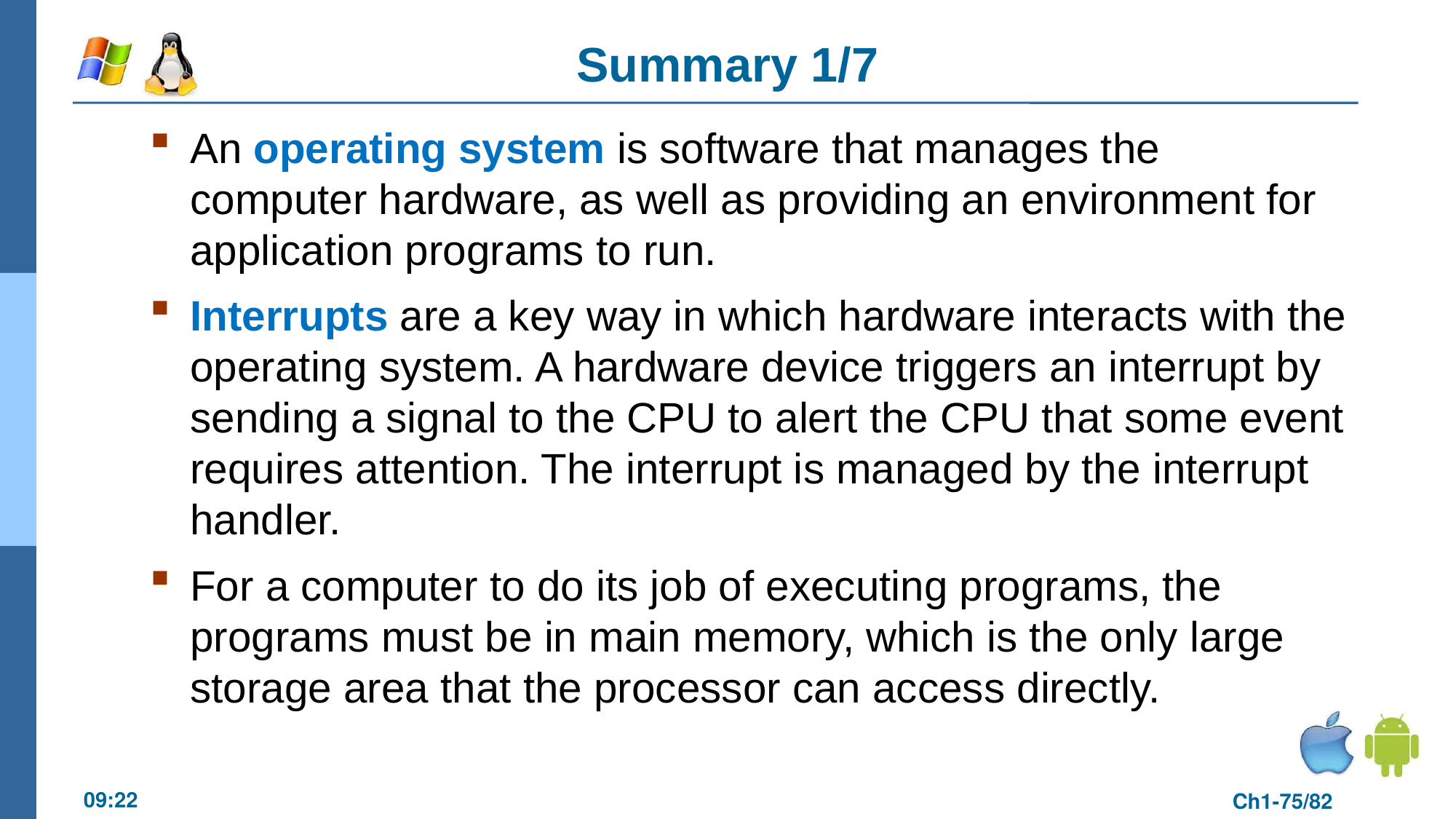

# Summary 1/7
An operating system is software that manages the computer hardware, as well as providing an environment for application programs to run.
Interrupts are a key way in which hardware interacts with the operating system. A hardware device triggers an interrupt by sending a signal to the CPU to alert the CPU that some event requires attention. The interrupt is managed by the interrupt handler.
For a computer to do its job of executing programs, the programs must be in main memory, which is the only large storage area that the processor can access directly.